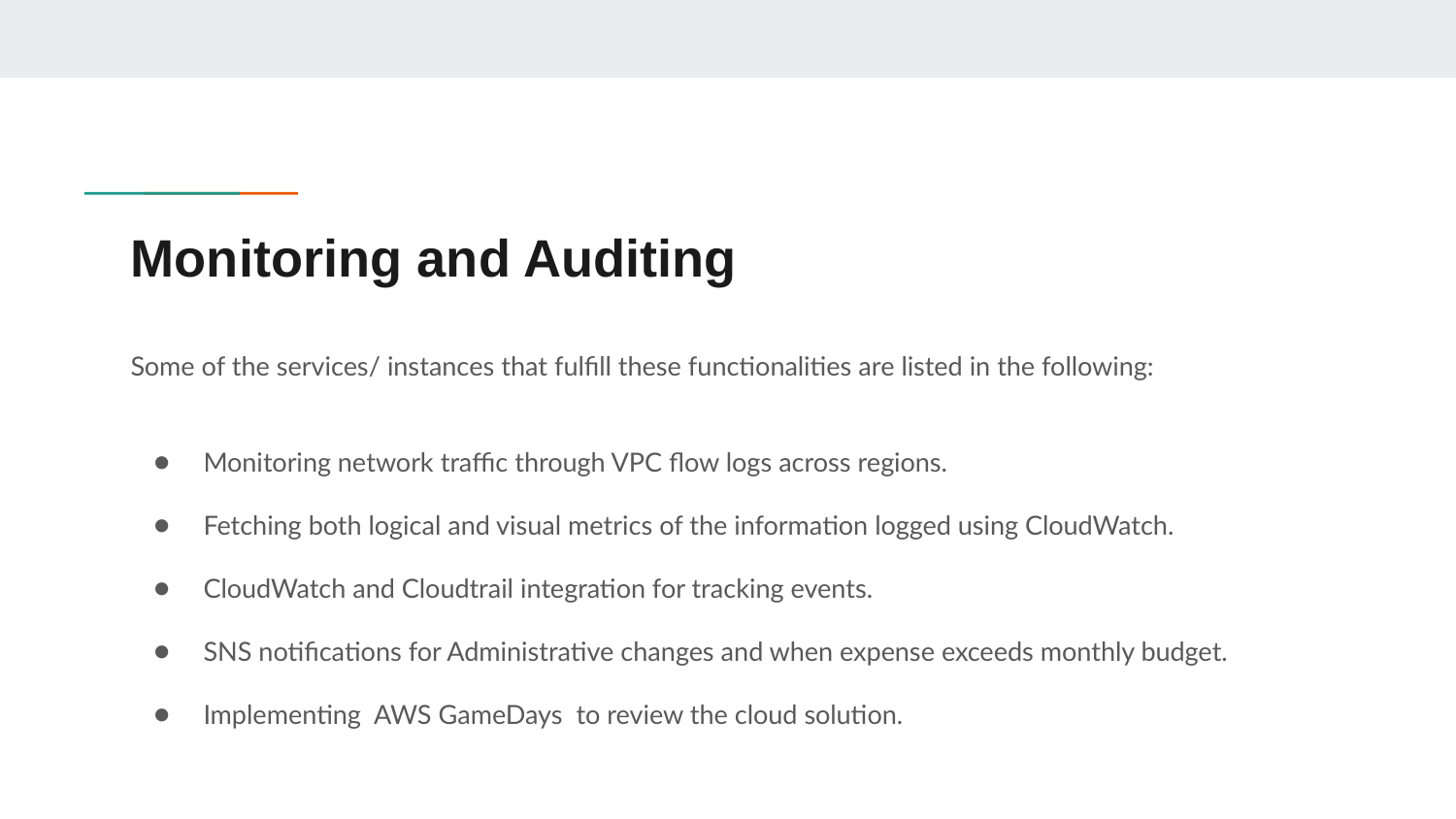

# Monitoring and Auditing
Some of the services/ instances that fulfill these functionalities are listed in the following:
Monitoring network traffic through VPC flow logs across regions.
Fetching both logical and visual metrics of the information logged using CloudWatch.
CloudWatch and Cloudtrail integration for tracking events.
SNS notifications for Administrative changes and when expense exceeds monthly budget.
Implementing  AWS GameDays  to review the cloud solution.